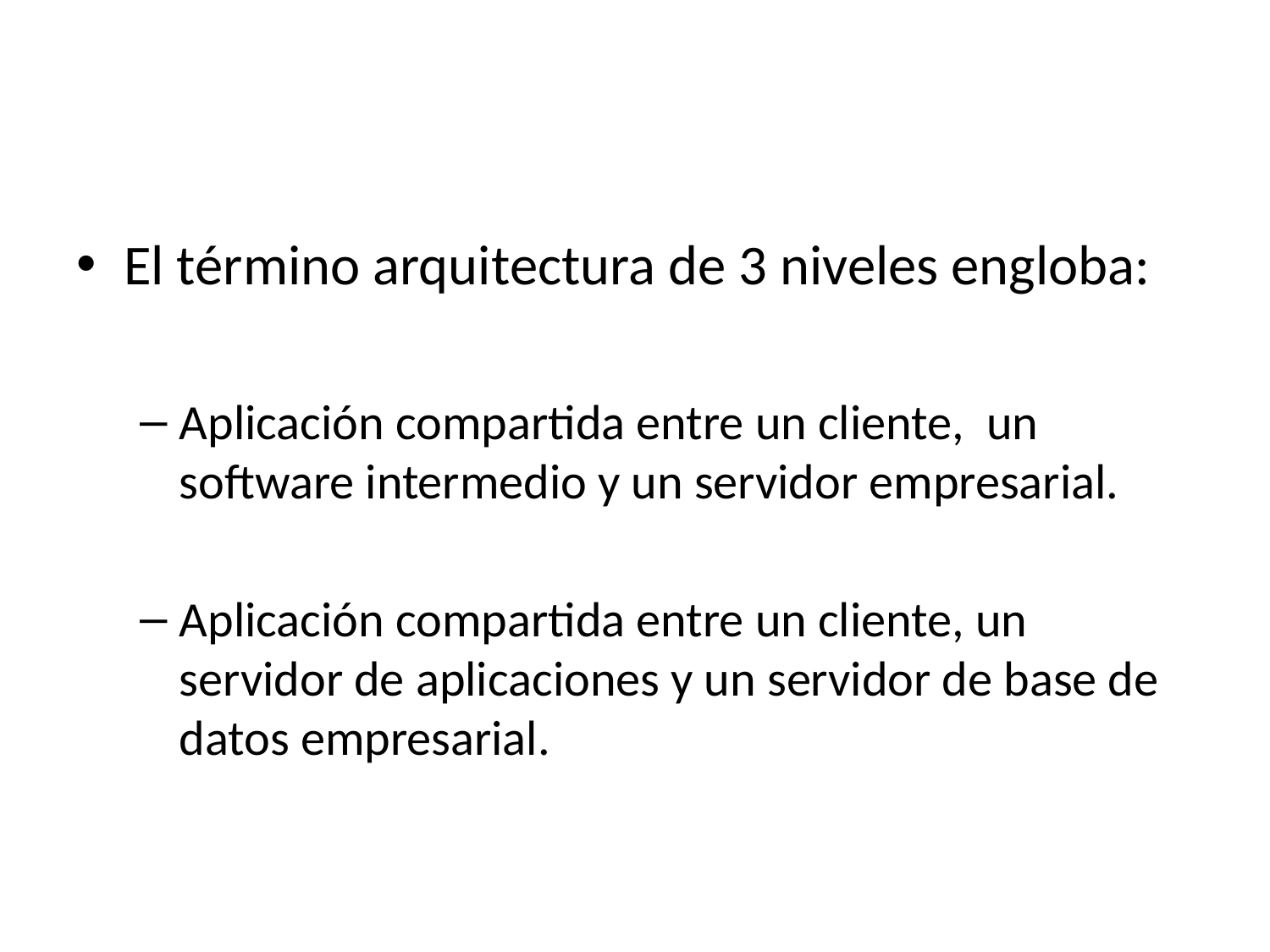

#
El término arquitectura de 3 niveles engloba:

Aplicación compartida entre un cliente,  un software intermedio y un servidor empresarial.

Aplicación compartida entre un cliente, un servidor de aplicaciones y un servidor de base de datos empresarial.